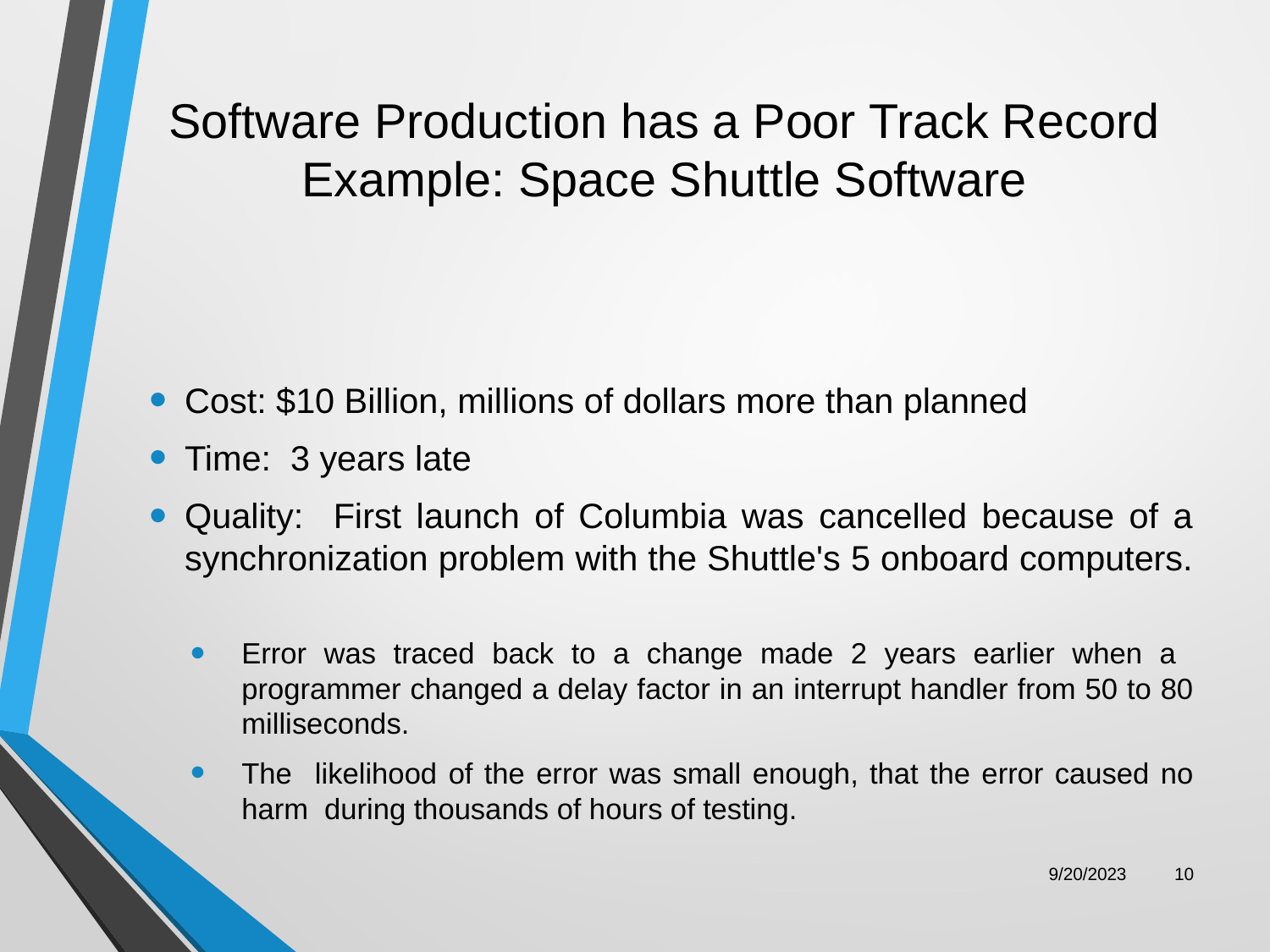

# Software Production has a Poor Track Record Example: Space Shuttle Software
Cost: $10 Billion, millions of dollars more than planned
Time:  3 years late
Quality:  First launch of Columbia was cancelled because of a synchronization problem with the Shuttle's 5 onboard computers.
Error was traced back to a change made 2 years earlier when a  programmer changed a delay factor in an interrupt handler from 50 to 80 milliseconds.
The  likelihood of the error was small enough, that the error caused no harm  during thousands of hours of testing.
9/20/2023
10